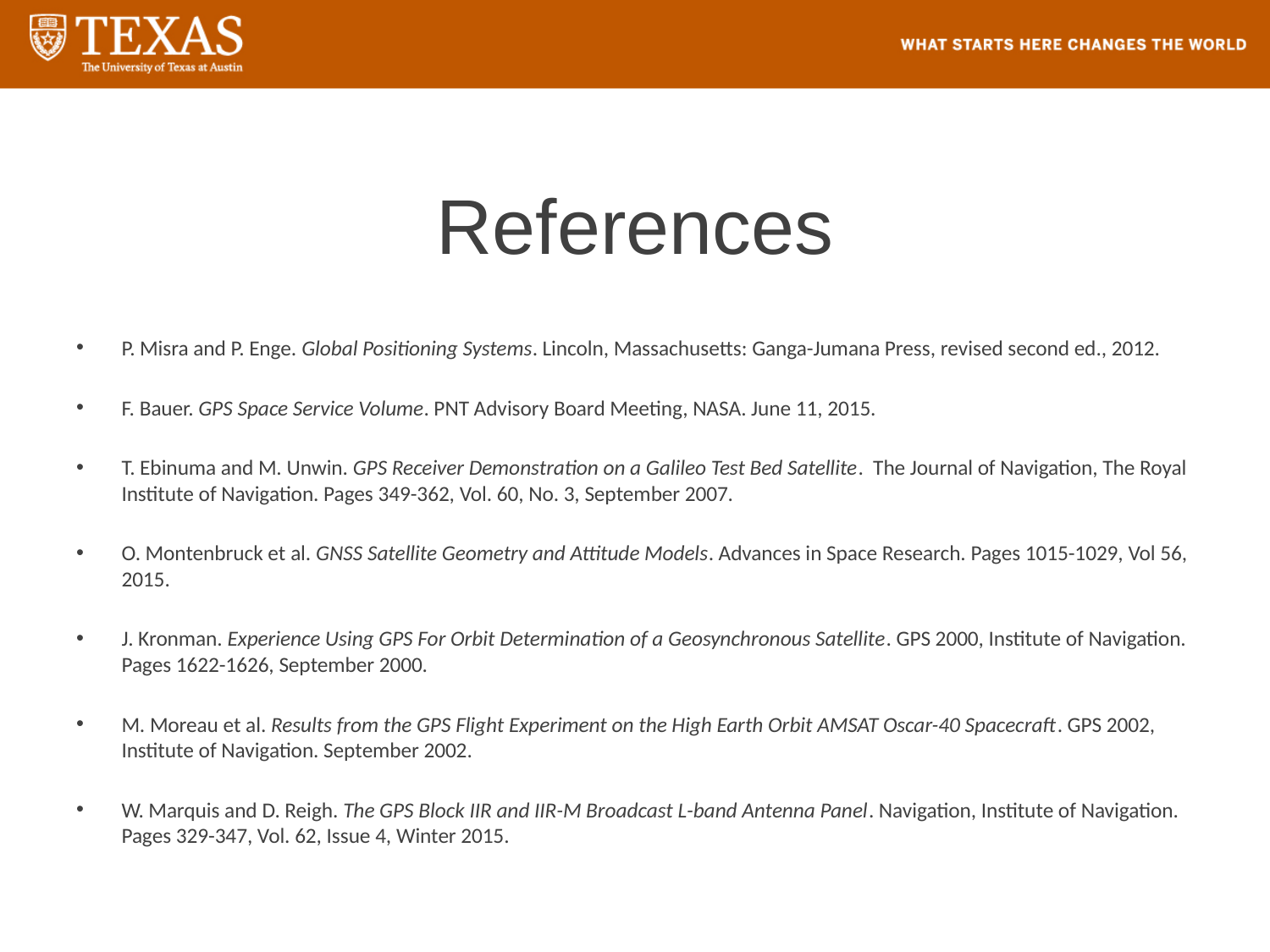

# References
P. Misra and P. Enge. Global Positioning Systems. Lincoln, Massachusetts: Ganga-Jumana Press, revised second ed., 2012.

F. Bauer. GPS Space Service Volume. PNT Advisory Board Meeting, NASA. June 11, 2015.

T. Ebinuma and M. Unwin. GPS Receiver Demonstration on a Galileo Test Bed Satellite.  The Journal of Navigation, The Royal Institute of Navigation. Pages 349-362, Vol. 60, No. 3, September 2007.

O. Montenbruck et al. GNSS Satellite Geometry and Attitude Models. Advances in Space Research. Pages 1015-1029, Vol 56, 2015.

J. Kronman. Experience Using GPS For Orbit Determination of a Geosynchronous Satellite. GPS 2000, Institute of Navigation. Pages 1622-1626, September 2000.

M. Moreau et al. Results from the GPS Flight Experiment on the High Earth Orbit AMSAT Oscar-40 Spacecraft. GPS 2002, Institute of Navigation. September 2002.

W. Marquis and D. Reigh. The GPS Block IIR and IIR-M Broadcast L-band Antenna Panel. Navigation, Institute of Navigation. Pages 329-347, Vol. 62, Issue 4, Winter 2015.